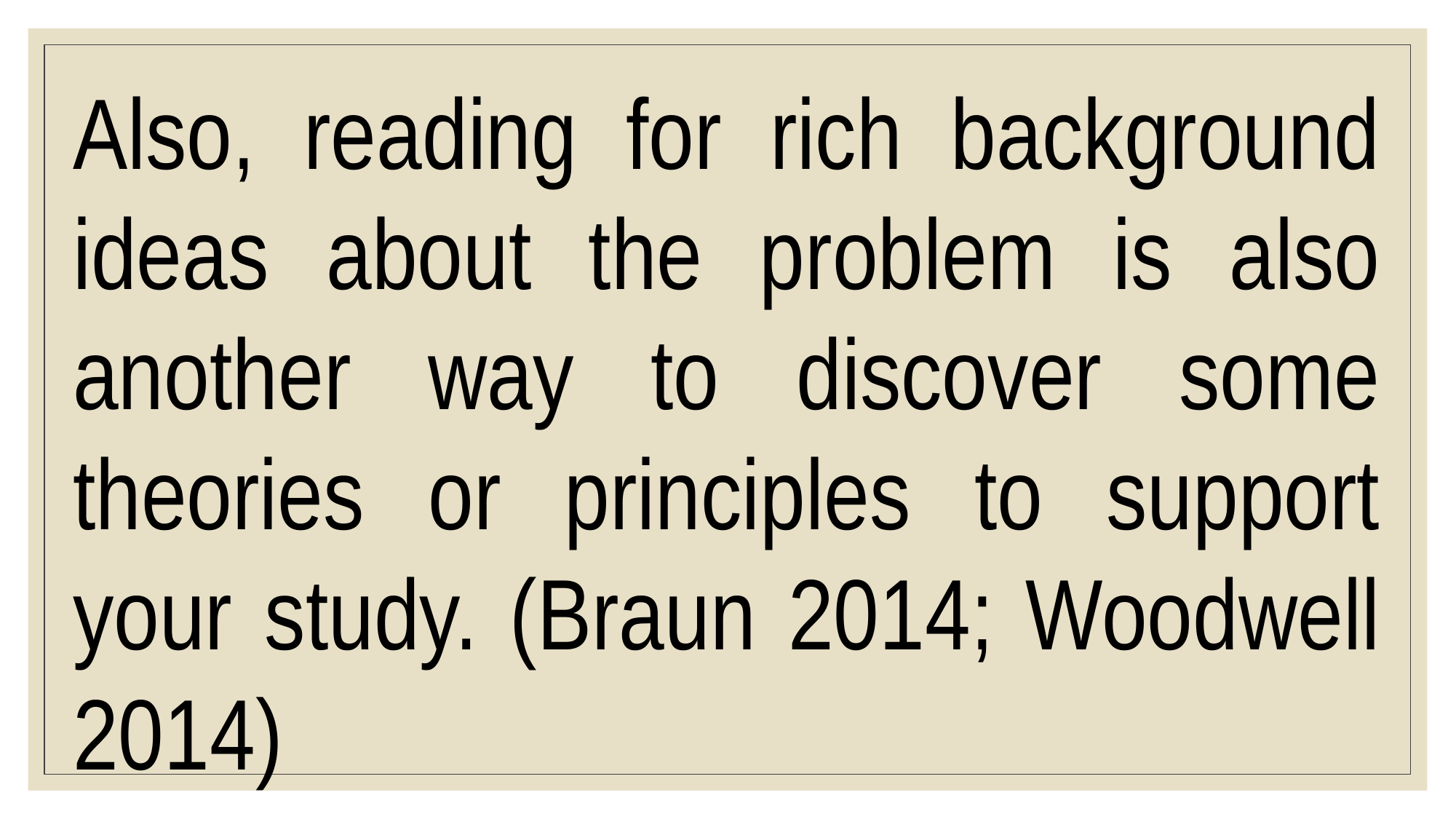

Also, reading for rich background ideas about the problem is also another way to discover some theories or principles to support your study. (Braun 2014; Woodwell 2014)